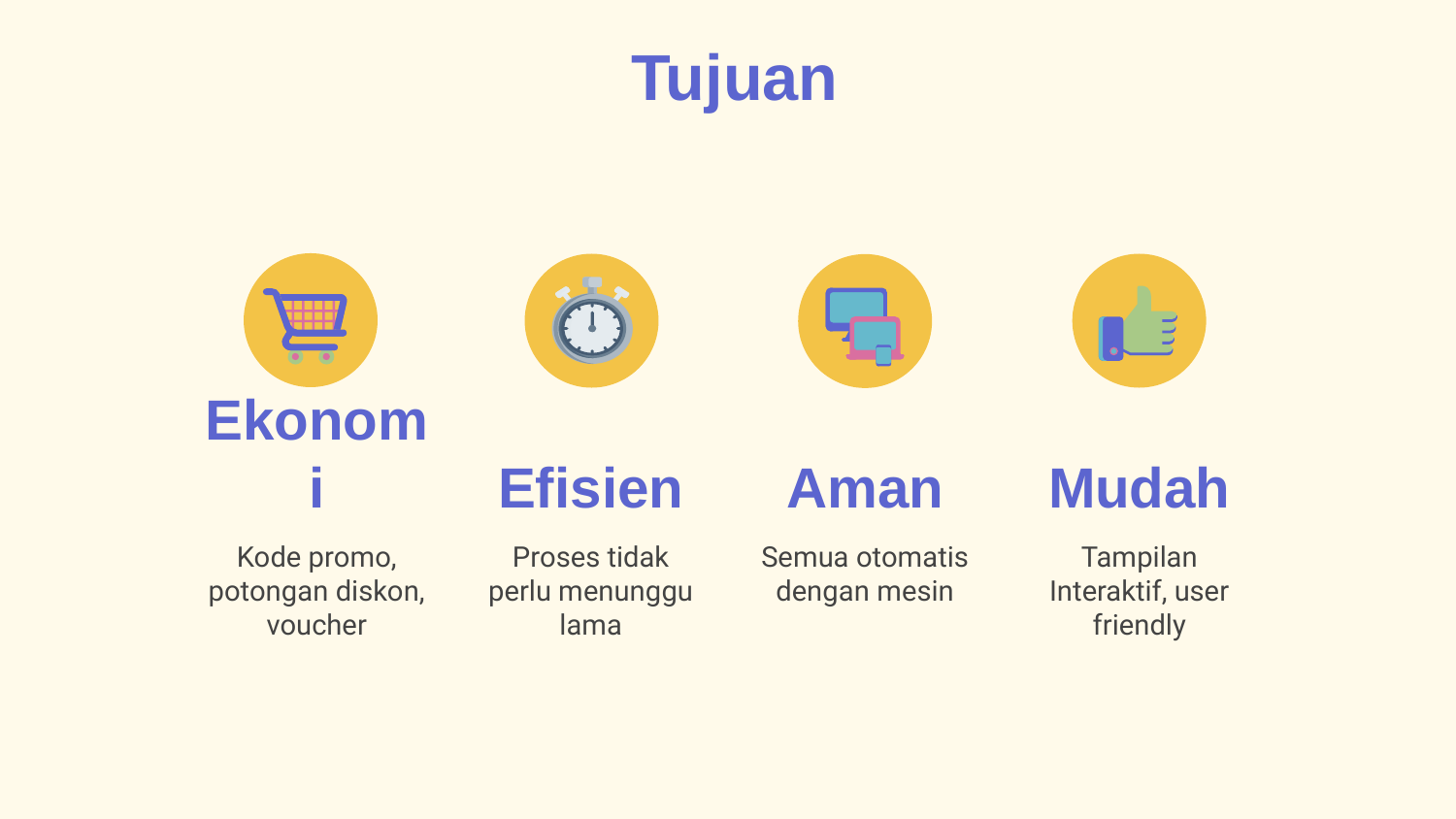

Tujuan

# Ekonomi
Efisien
Aman
Mudah
Kode promo, potongan diskon, voucher
Proses tidak perlu menunggu lama
Semua otomatis dengan mesin
Tampilan Interaktif, user friendly